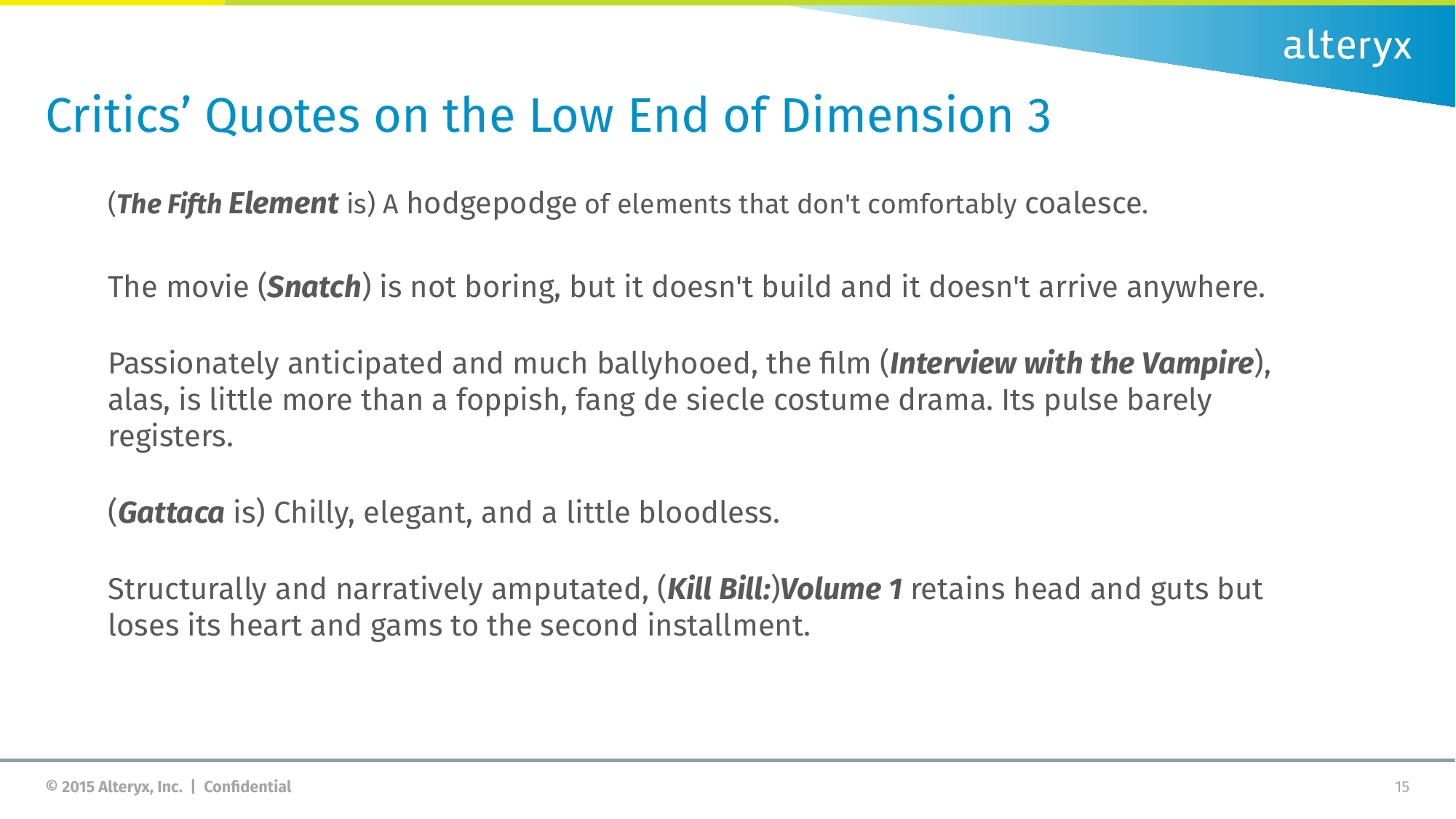

# Critics’ Quotes on the Low End of Dimension 3
(The Fifth Element is) A hodgepodge of elements that don't comfortably coalesce.
The movie (Snatch) is not boring, but it doesn't build and it doesn't arrive anywhere.
Passionately anticipated and much ballyhooed, the film (Interview with the Vampire), alas, is little more than a foppish, fang de siecle costume drama. Its pulse barely registers.
(Gattaca is) Chilly, elegant, and a little bloodless.
Structurally and narratively amputated, (Kill Bill:)Volume 1 retains head and guts but loses its heart and gams to the second installment.
15